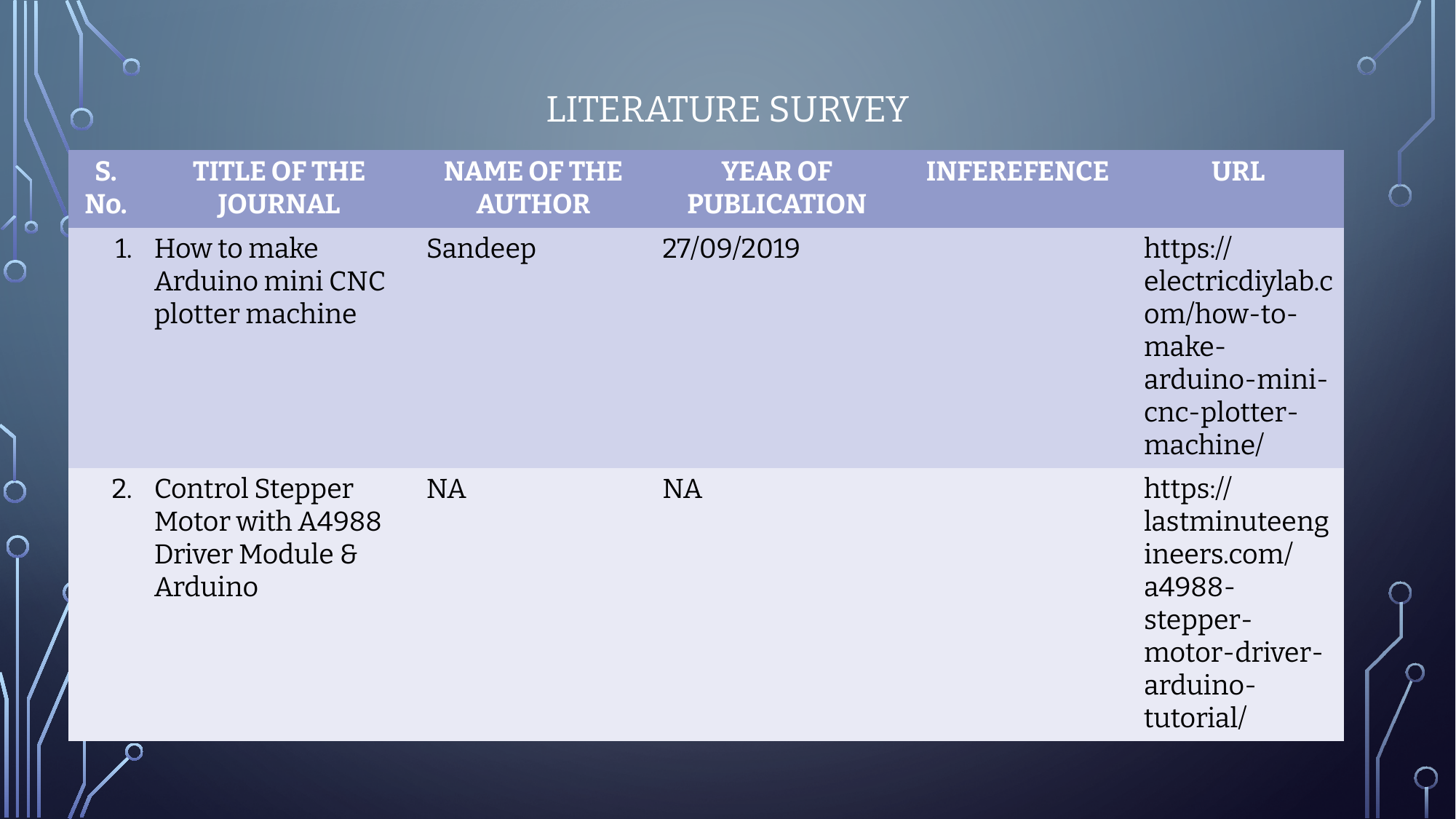

LITERATURE SURVEY
| S. No. | TITLE OF THE JOURNAL | NAME OF THE AUTHOR | YEAR OF PUBLICATION | INFEREFENCE | URL |
| --- | --- | --- | --- | --- | --- |
| 1. | How to make Arduino mini CNC plotter machine | Sandeep | 27/09/2019 |  | https://electricdiylab.com/how-to-make-arduino-mini-cnc-plotter-machine/ |
| 2. | Control Stepper Motor with A4988 Driver Module & Arduino | NA | NA |  | https://lastminuteengineers.com/a4988-stepper-motor-driver-arduino-tutorial/ |
3